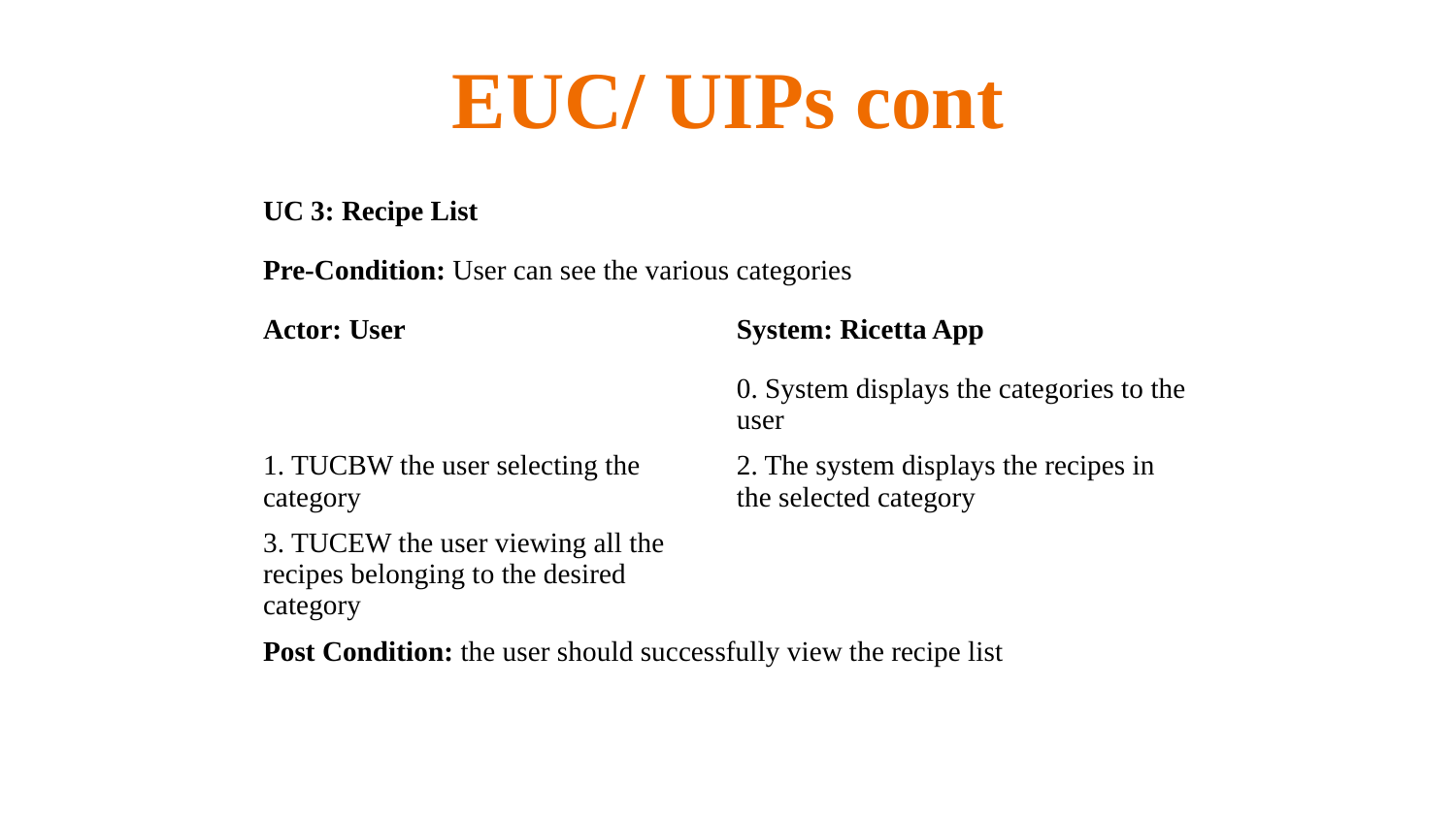

# EUC/ UIPs cont
| UC 3: Recipe List |  |
| --- | --- |
| Pre-Condition: User can see the various categories |  |
| Actor: User | System: Ricetta App |
|  | 0. System displays the categories to the user |
| 1. TUCBW the user selecting the category | 2. The system displays the recipes in the selected category |
| 3. TUCEW the user viewing all the recipes belonging to the desired category |  |
| Post Condition: the user should successfully view the recipe list |  |